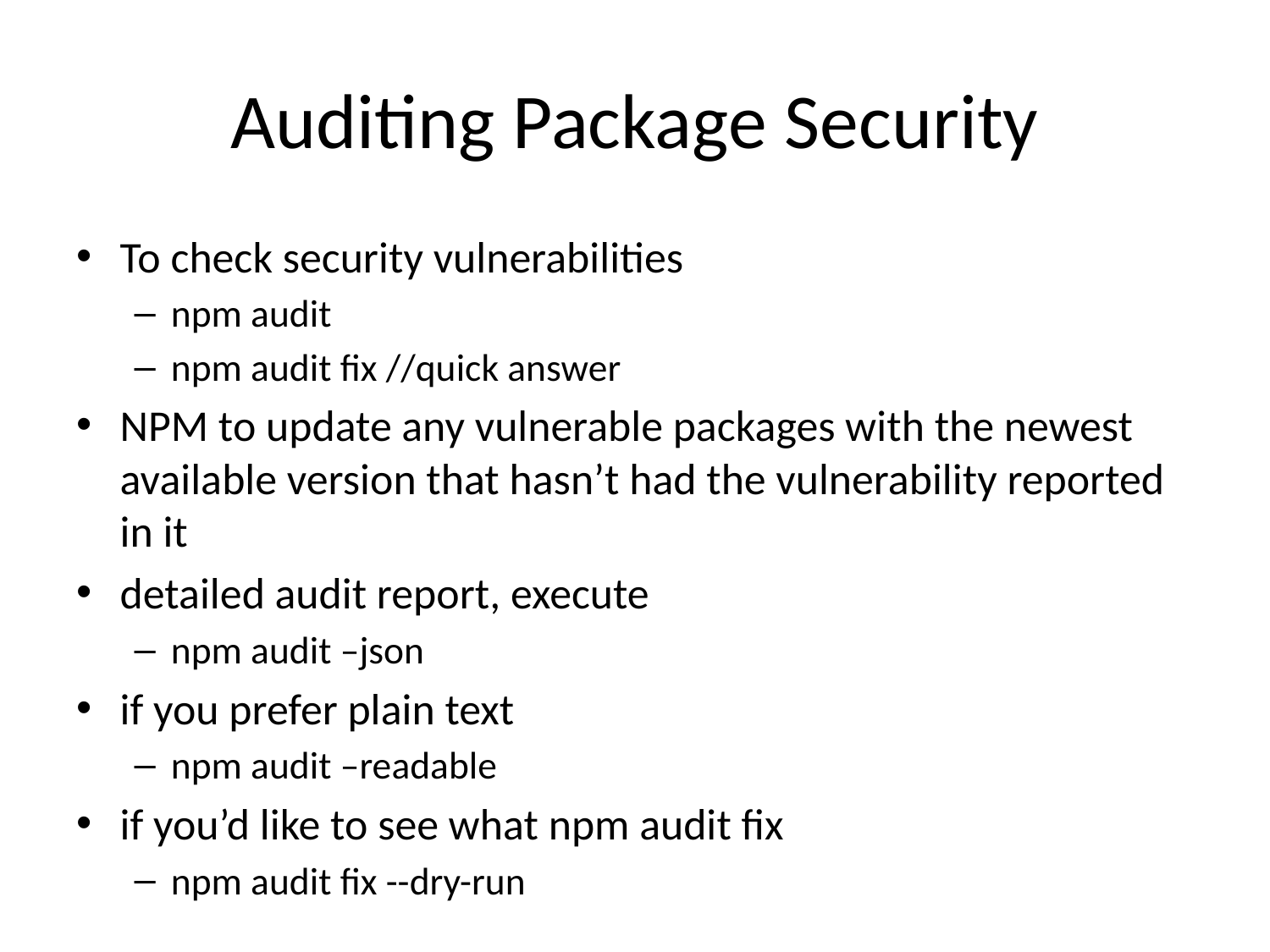

# Auditing Package Security
To check security vulnerabilities
npm audit
npm audit fix //quick answer
NPM to update any vulnerable packages with the newest available version that hasn’t had the vulnerability reported in it
detailed audit report, execute
npm audit –json
if you prefer plain text
npm audit –readable
if you’d like to see what npm audit fix
npm audit fix --dry-run